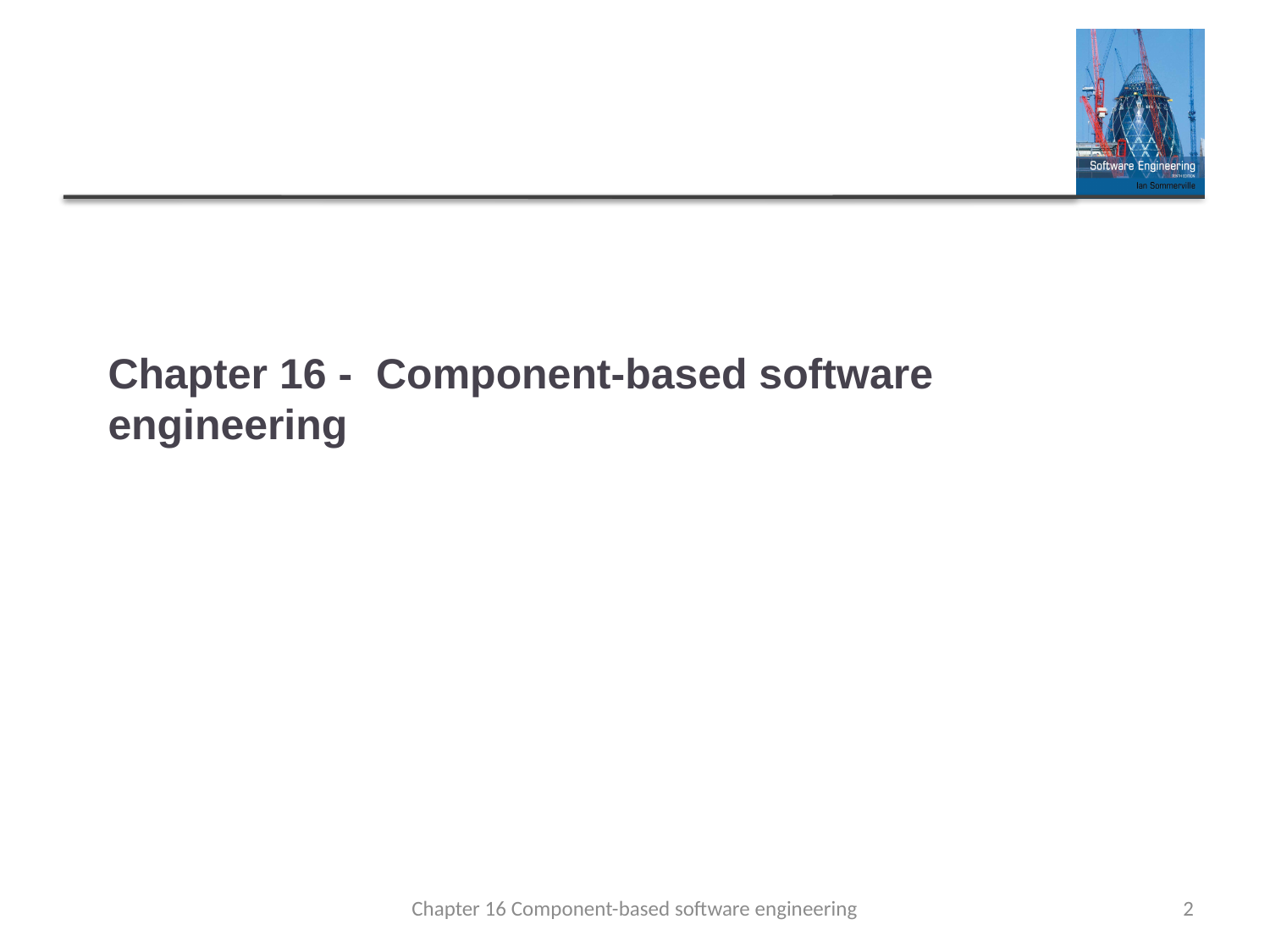

# Chapter 16 -  Component-based software engineering

Chapter 16 Component-based software engineering
2